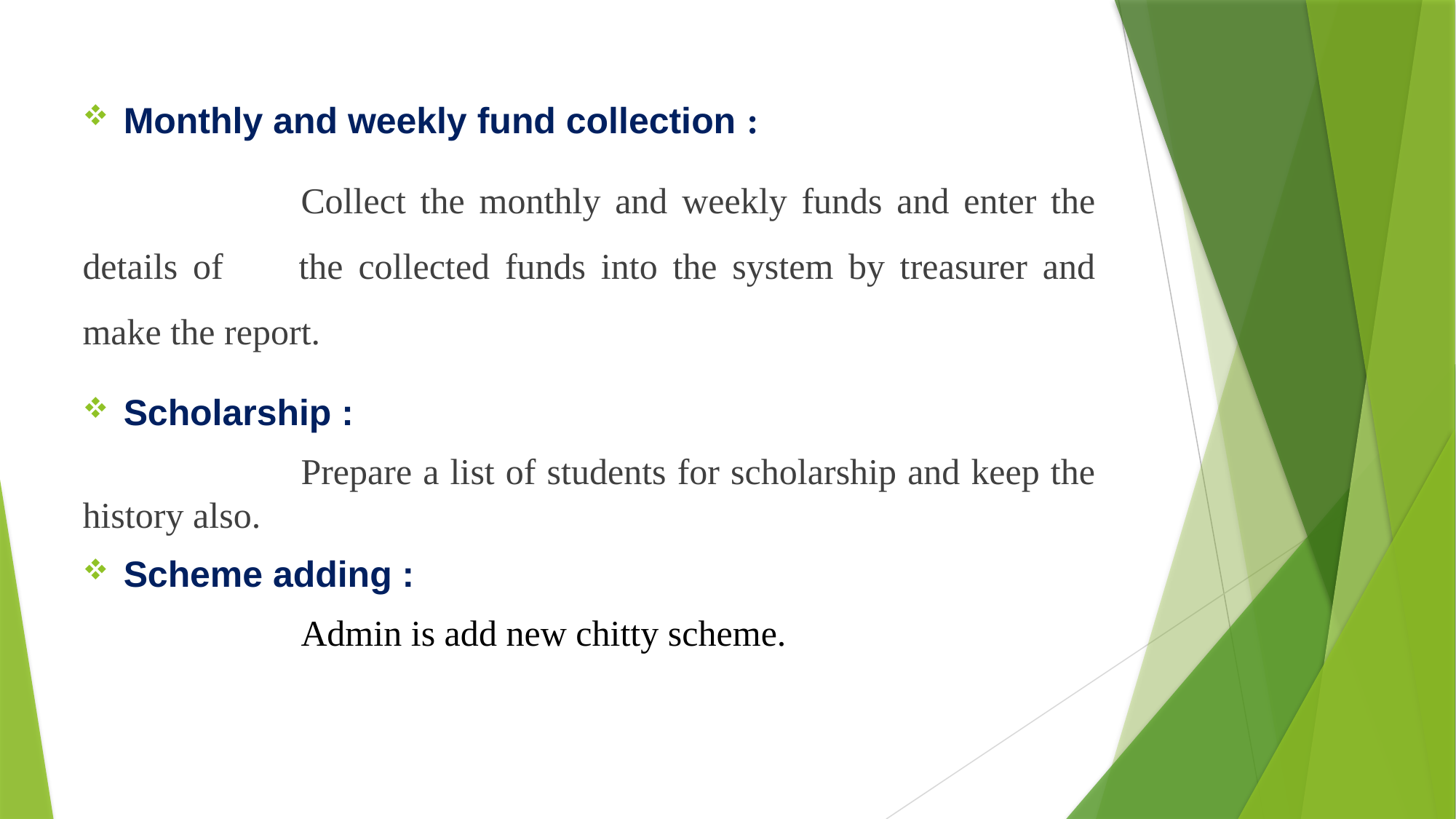

Monthly and weekly fund collection :
		Collect the monthly and weekly funds and enter the details of     the collected funds into the system by treasurer and make the report.
Scholarship :
		Prepare a list of students for scholarship and keep the history also.
Scheme adding :
		Admin is add new chitty scheme.